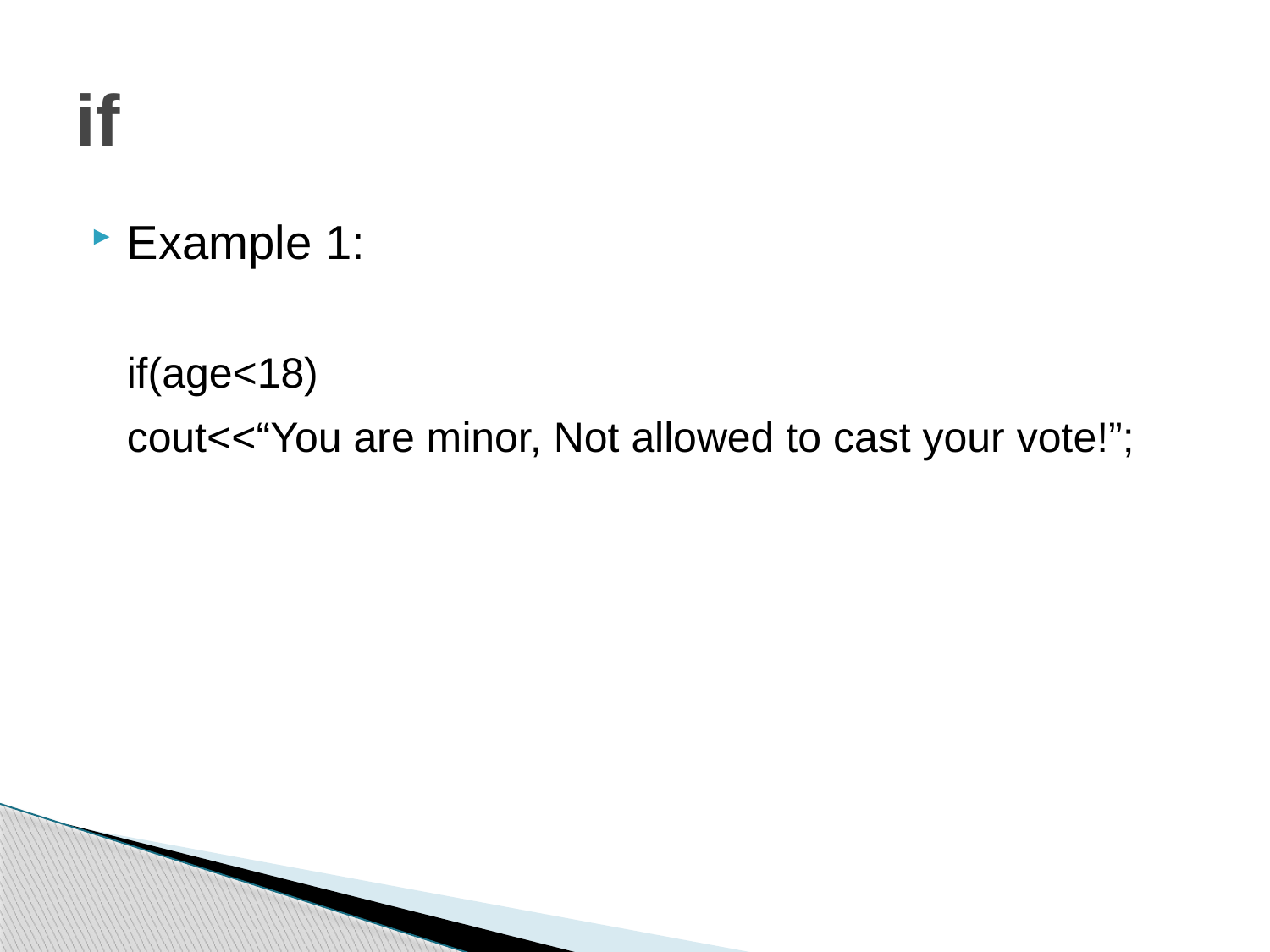

# if
Example 1:

	if(age<18)
	cout<<“You are minor, Not allowed to cast your vote!”;